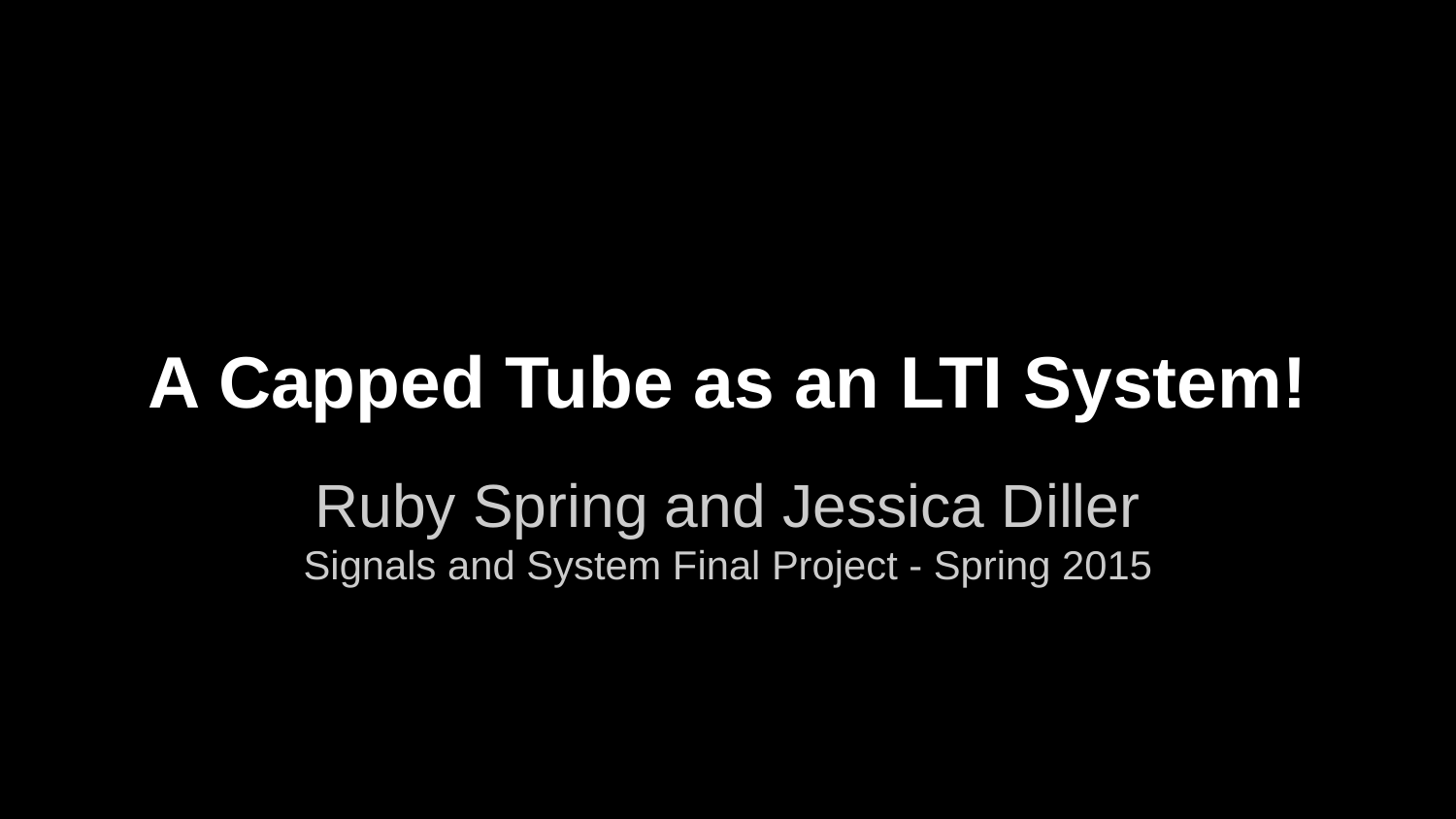

# A Capped Tube as an LTI System!
Ruby Spring and Jessica Diller
Signals and System Final Project - Spring 2015